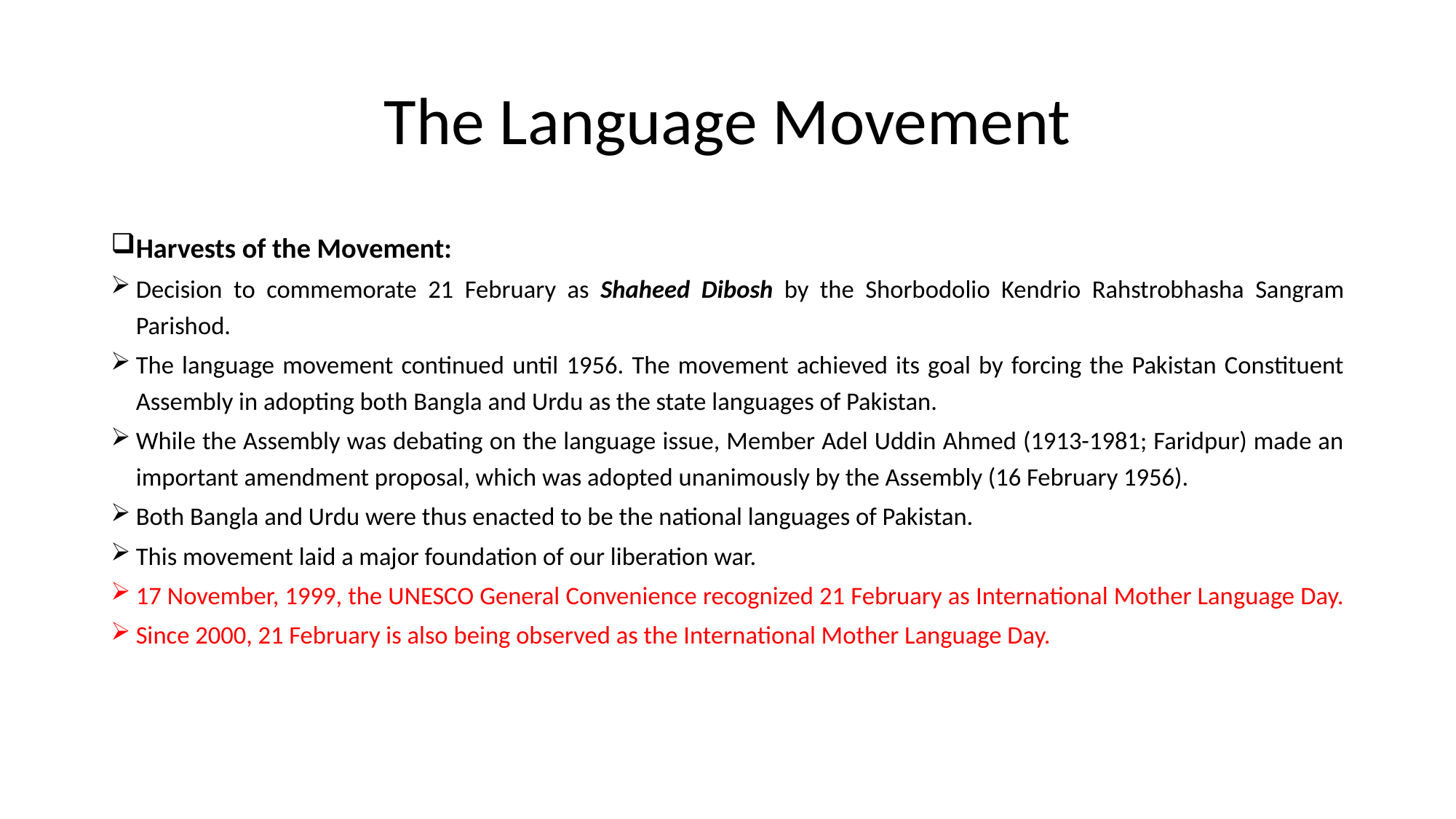

# The Language Movement
Harvests of the Movement:
Decision to commemorate 21 February as Shaheed Dibosh by the Shorbodolio Kendrio Rahstrobhasha Sangram Parishod.
The language movement continued until 1956. The movement achieved its goal by forcing the Pakistan Constituent Assembly in adopting both Bangla and Urdu as the state languages of Pakistan.
While the Assembly was debating on the language issue, Member Adel Uddin Ahmed (1913-1981; Faridpur) made an important amendment proposal, which was adopted unanimously by the Assembly (16 February 1956).
Both Bangla and Urdu were thus enacted to be the national languages of Pakistan.
This movement laid a major foundation of our liberation war.
17 November, 1999, the UNESCO General Convenience recognized 21 February as International Mother Language Day.
Since 2000, 21 February is also being observed as the International Mother Language Day.